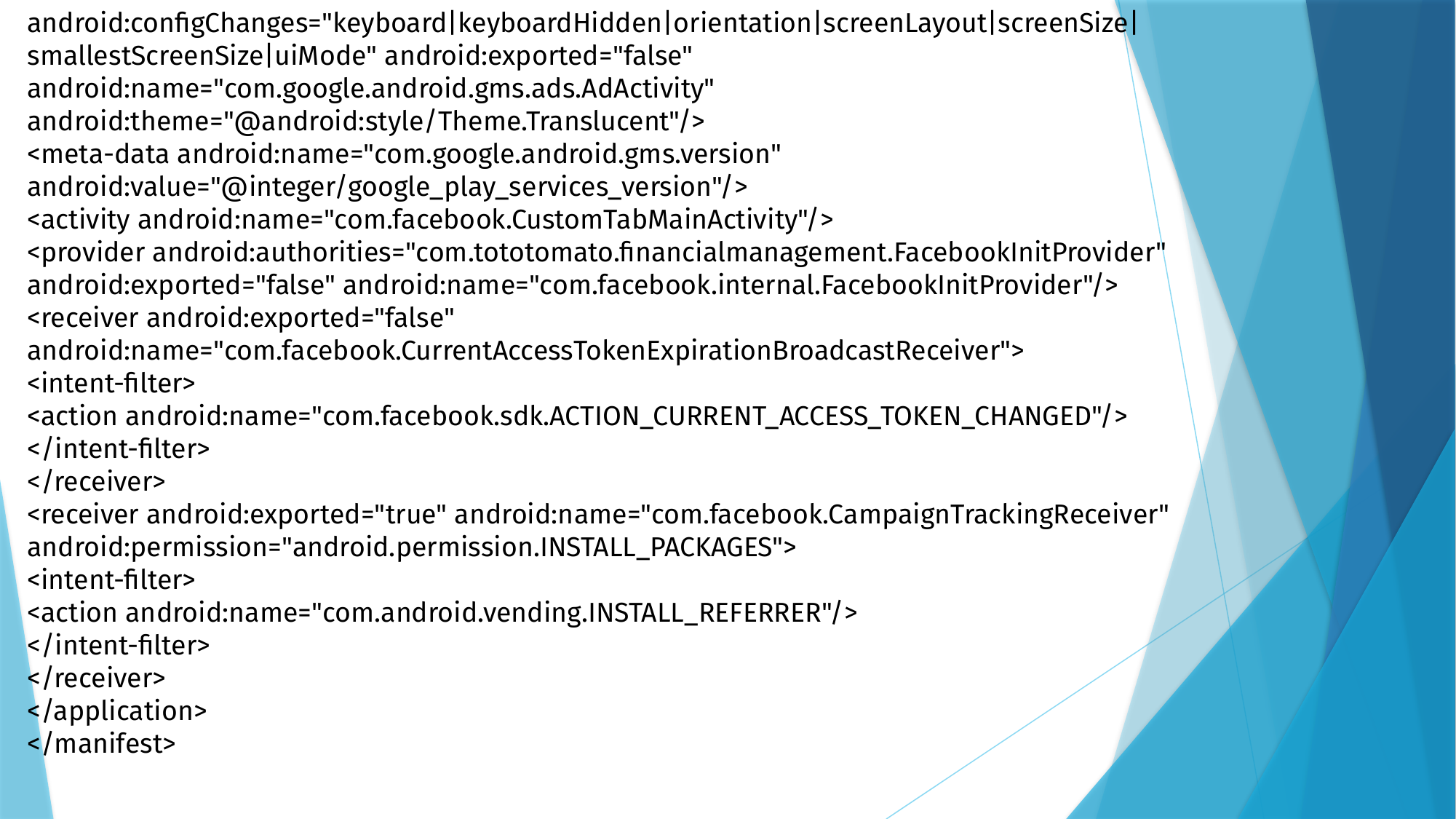

android:configChanges="keyboard|keyboardHidden|orientation|screenLayout|screenSize|smallestScreenSize|uiMode" android:exported="false" android:name="com.google.android.gms.ads.AdActivity" android:theme="@android:style/Theme.Translucent"/>
<meta-data android:name="com.google.android.gms.version" android:value="@integer/google_play_services_version"/>
<activity android:name="com.facebook.CustomTabMainActivity"/>
<provider android:authorities="com.tototomato.financialmanagement.FacebookInitProvider" android:exported="false" android:name="com.facebook.internal.FacebookInitProvider"/>
<receiver android:exported="false" android:name="com.facebook.CurrentAccessTokenExpirationBroadcastReceiver">
<intent-filter>
<action android:name="com.facebook.sdk.ACTION_CURRENT_ACCESS_TOKEN_CHANGED"/>
</intent-filter>
</receiver>
<receiver android:exported="true" android:name="com.facebook.CampaignTrackingReceiver" android:permission="android.permission.INSTALL_PACKAGES">
<intent-filter>
<action android:name="com.android.vending.INSTALL_REFERRER"/>
</intent-filter>
</receiver>
</application>
</manifest>